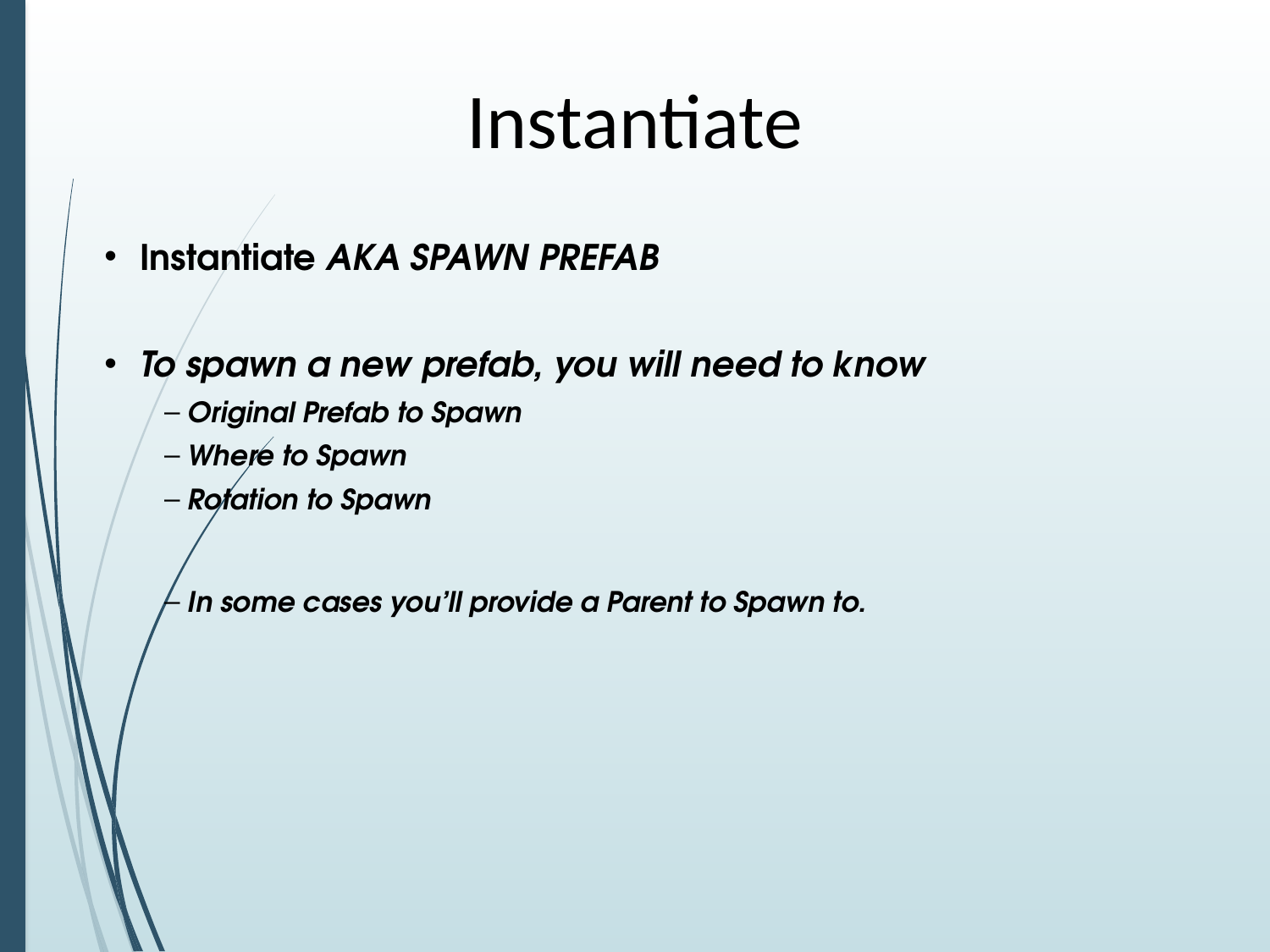

# Instantiate
Instantiate AKA SPAWN PREFAB

To spawn a new prefab, you will need to know
 Original Prefab to Spawn
 Where to Spawn
 Rotation to Spawn

 In some cases you’ll provide a Parent to Spawn to.